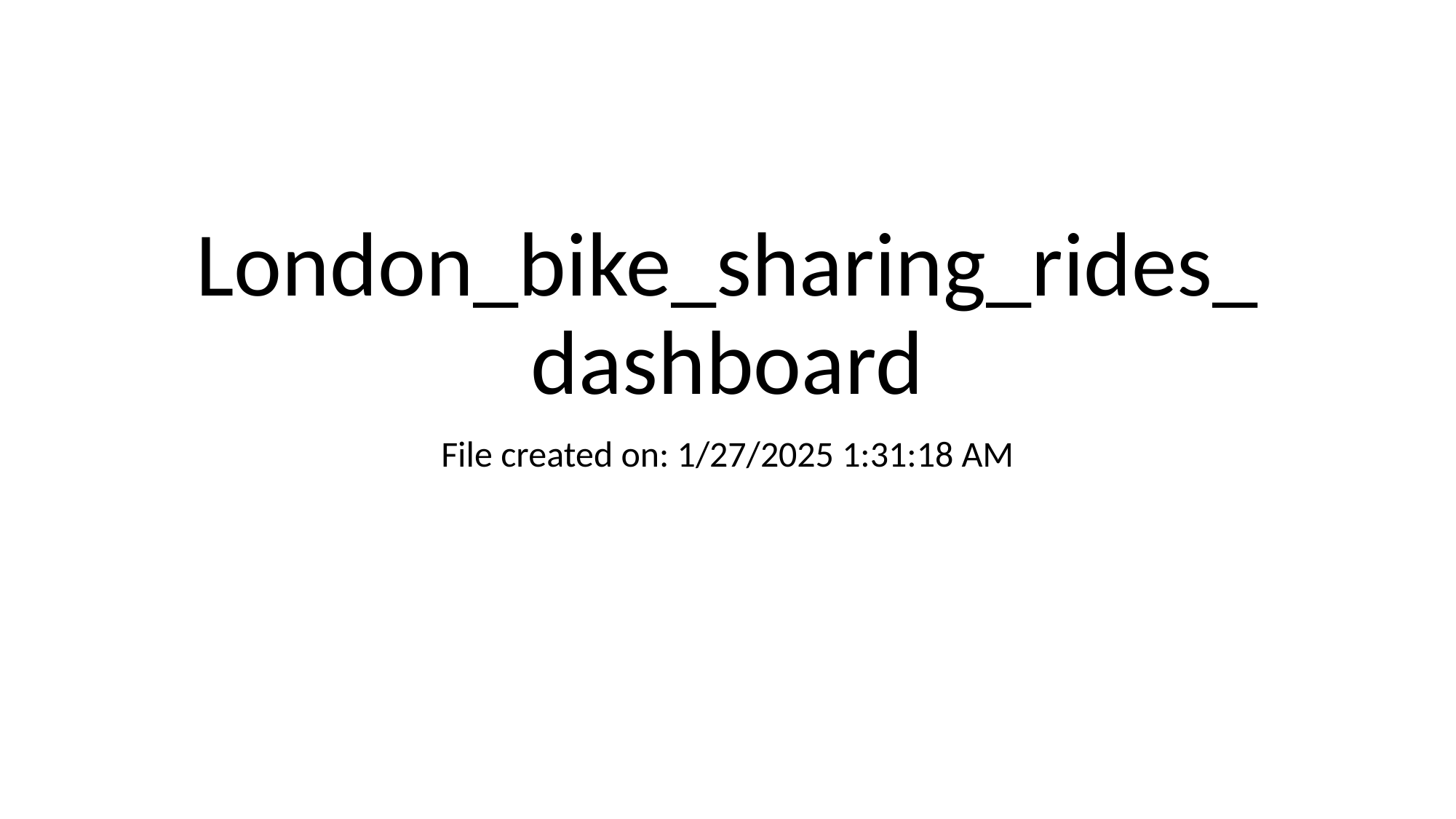

# London_bike_sharing_rides_dashboard
File created on: 1/27/2025 1:31:18 AM